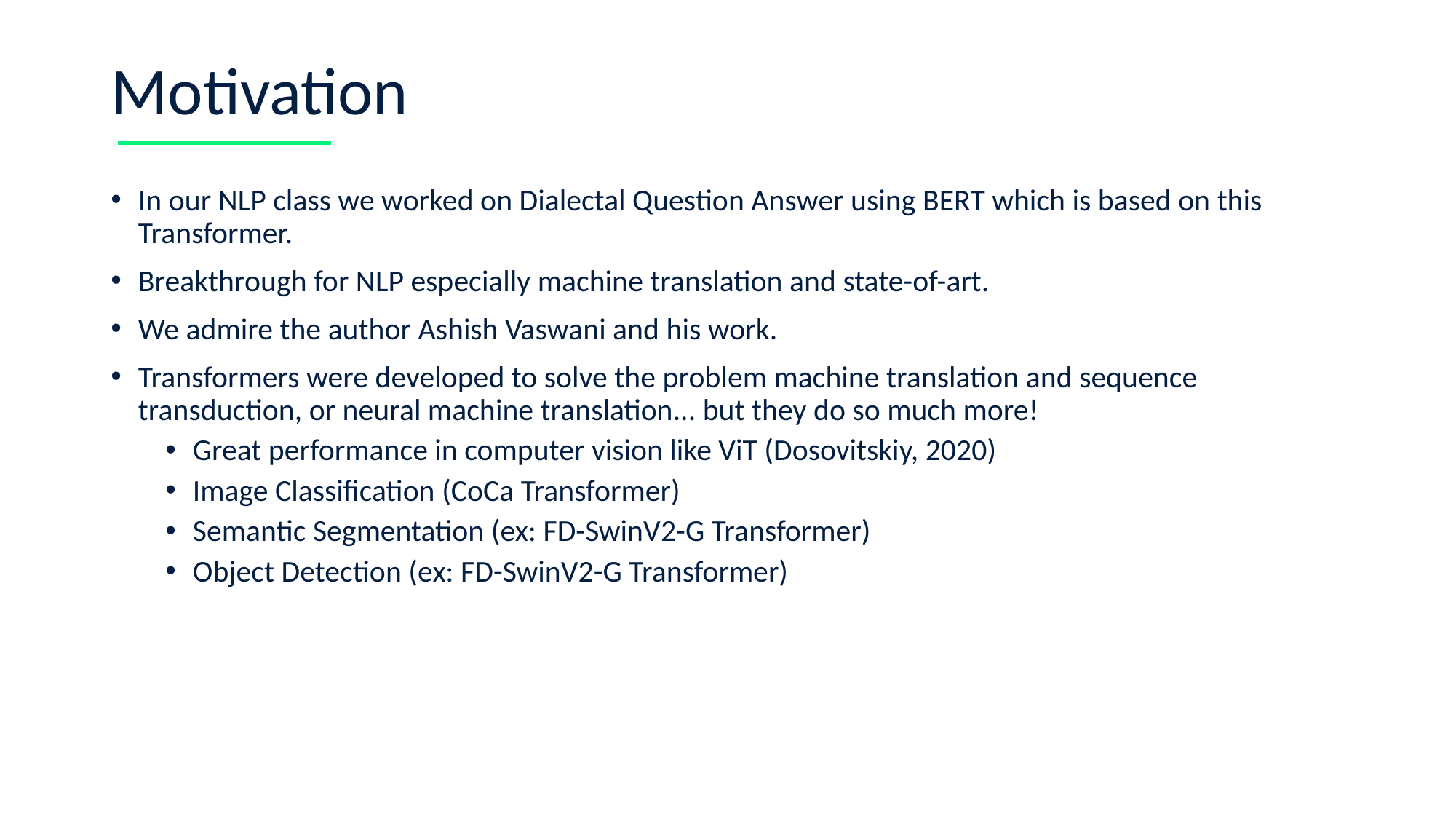

# Motivation
In our NLP class we worked on Dialectal Question Answer using BERT which is based on this Transformer.
Breakthrough for NLP especially machine translation and state-of-art.
We admire the author Ashish Vaswani and his work.
Transformers were developed to solve the problem machine translation and sequence transduction, or neural machine translation... but they do so much more!
Great performance in computer vision like ViT (Dosovitskiy, 2020)
Image Classification (CoCa Transformer)
Semantic Segmentation (ex: FD-SwinV2-G Transformer)
Object Detection (ex: FD-SwinV2-G Transformer)